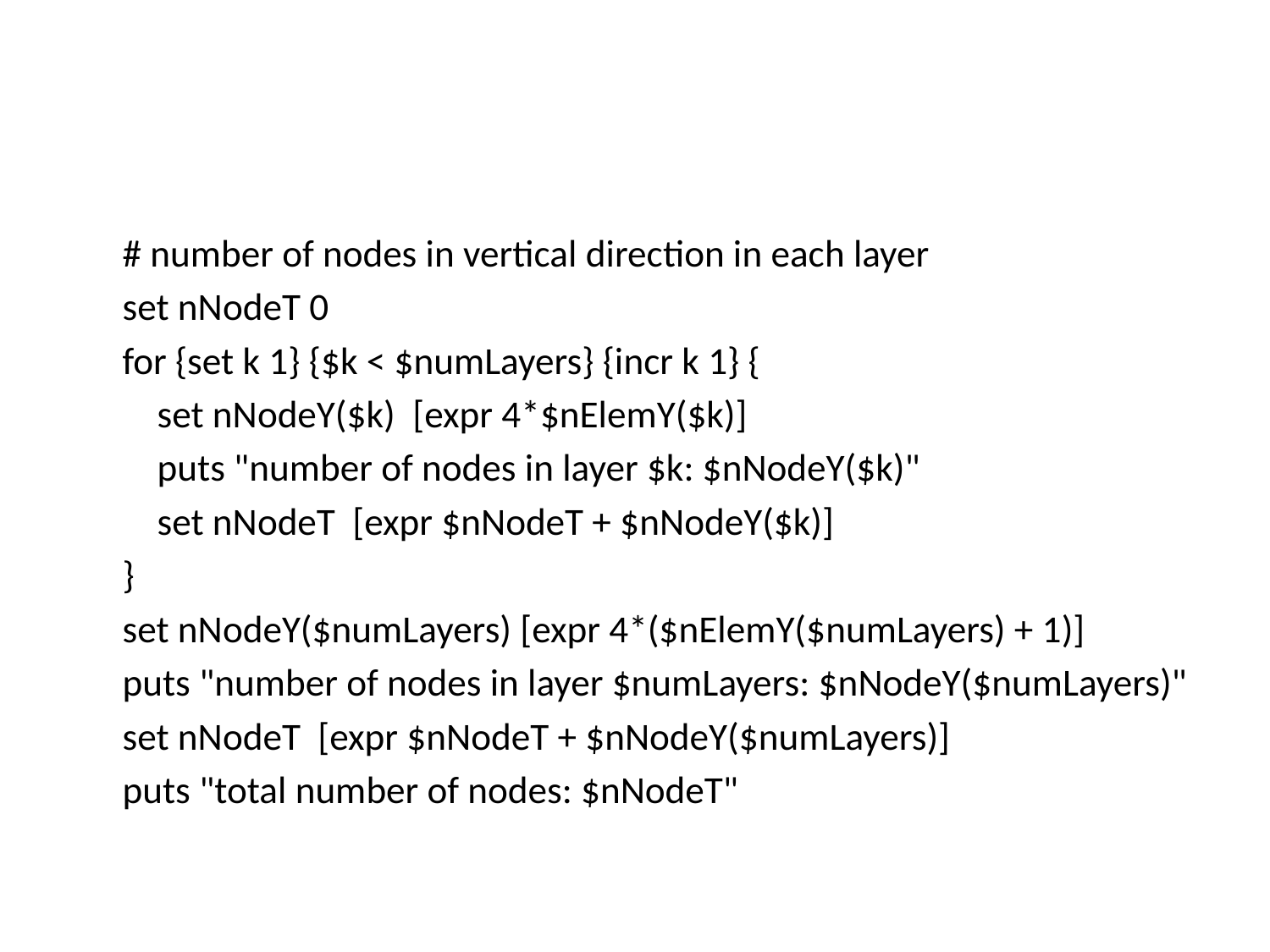

#
	# number of nodes in vertical direction in each layer
	set nNodeT 0
	for {set k 1} {$k < $numLayers} {incr k 1} {
	    set nNodeY($k)  [expr 4*$nElemY($k)]
	    puts "number of nodes in layer $k: $nNodeY($k)"
	    set nNodeT  [expr $nNodeT + $nNodeY($k)]
	}
	set nNodeY($numLayers) [expr 4*($nElemY($numLayers) + 1)]
	puts "number of nodes in layer $numLayers: $nNodeY($numLayers)"
	set nNodeT  [expr $nNodeT + $nNodeY($numLayers)]
	puts "total number of nodes: $nNodeT"